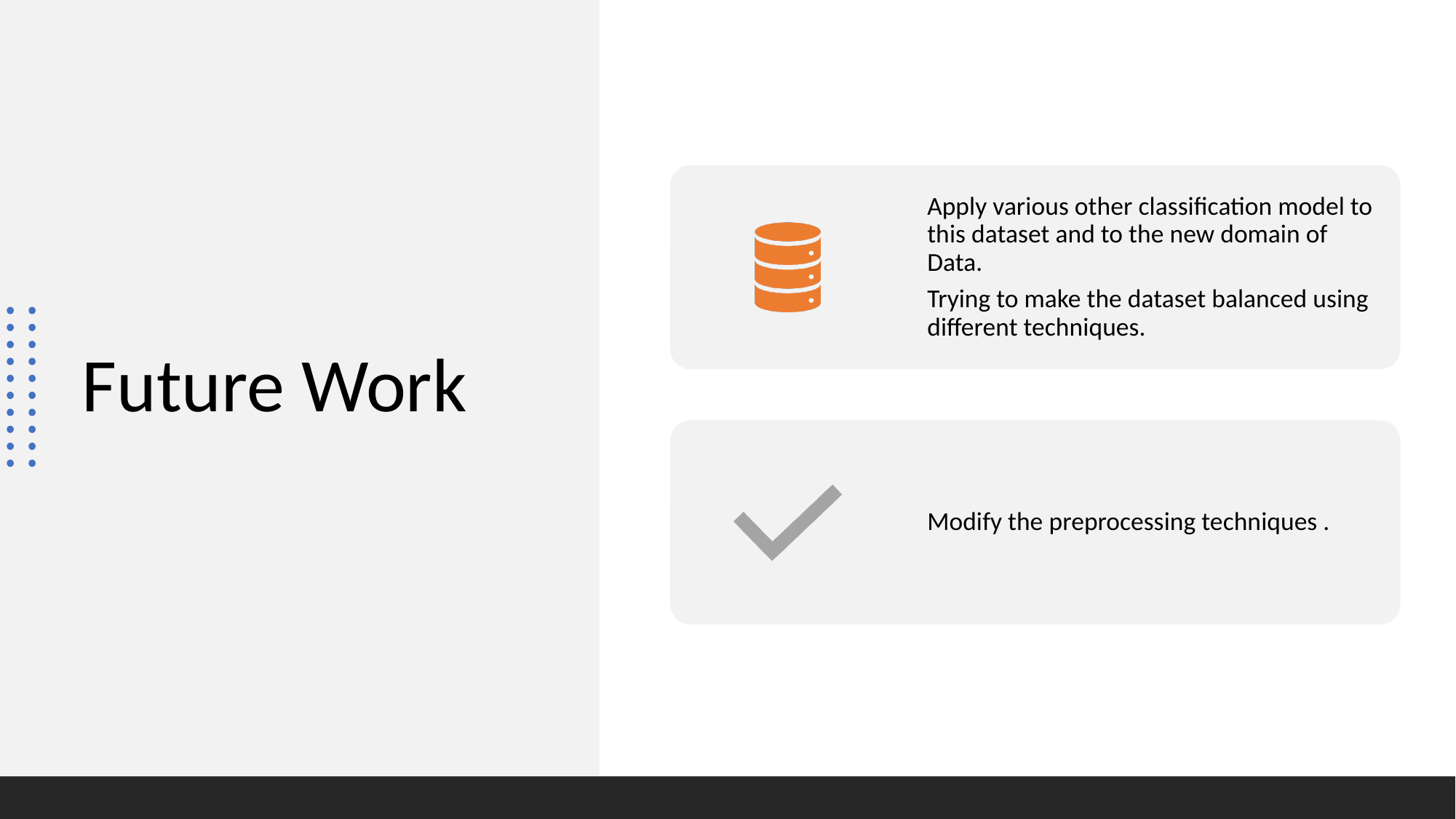

Apply various other classification model to this dataset and to the new domain of Data.
Trying to make the dataset balanced using different techniques.
Modify the preprocessing techniques .
# Future Work